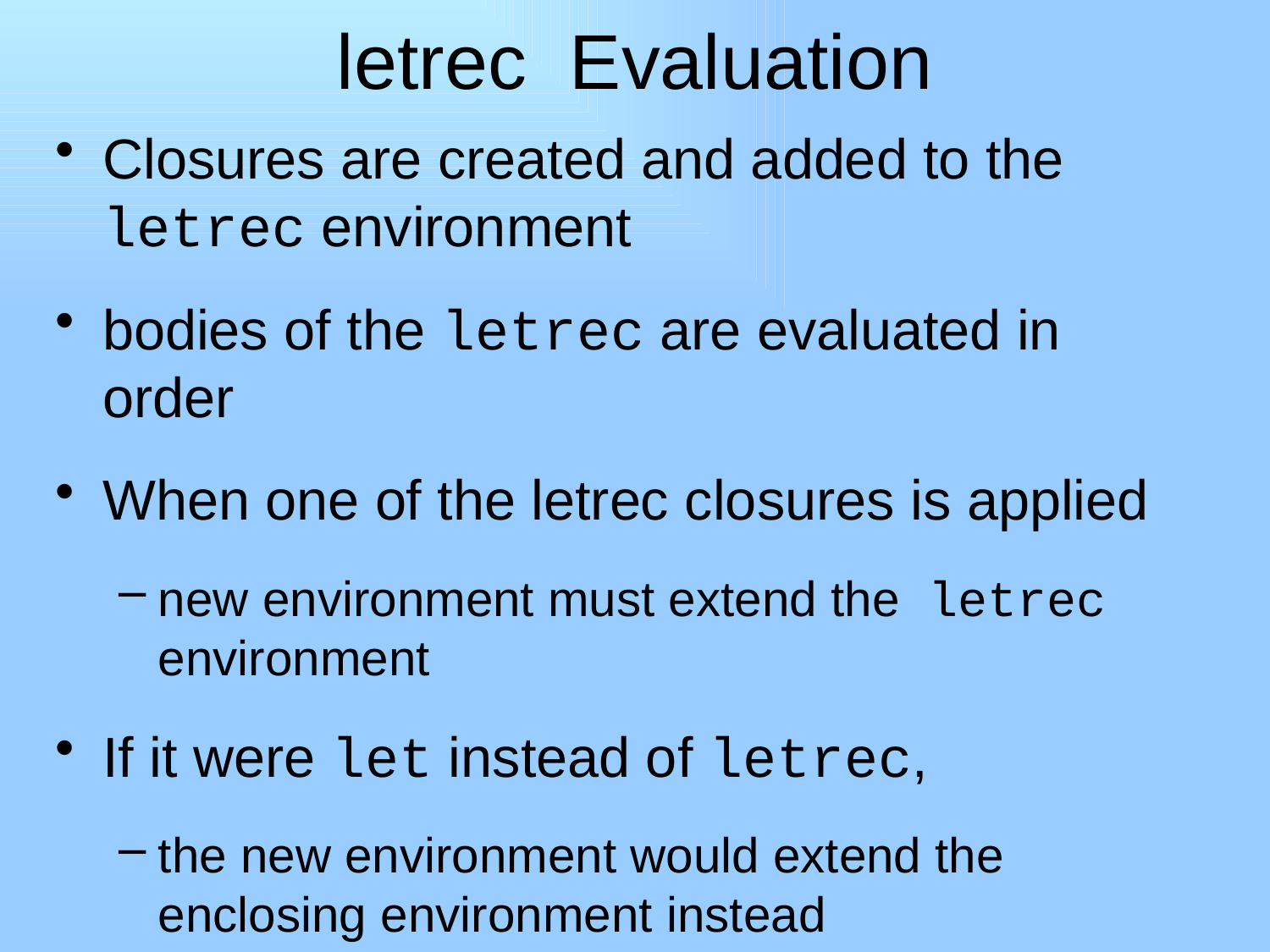

# letrec  Evaluation
Closures are created and added to the letrec environment
bodies of the letrec are evaluated in order
When one of the letrec closures is applied
new environment must extend the  letrec environment
If it were let instead of letrec,
the new environment would extend the enclosing environment instead